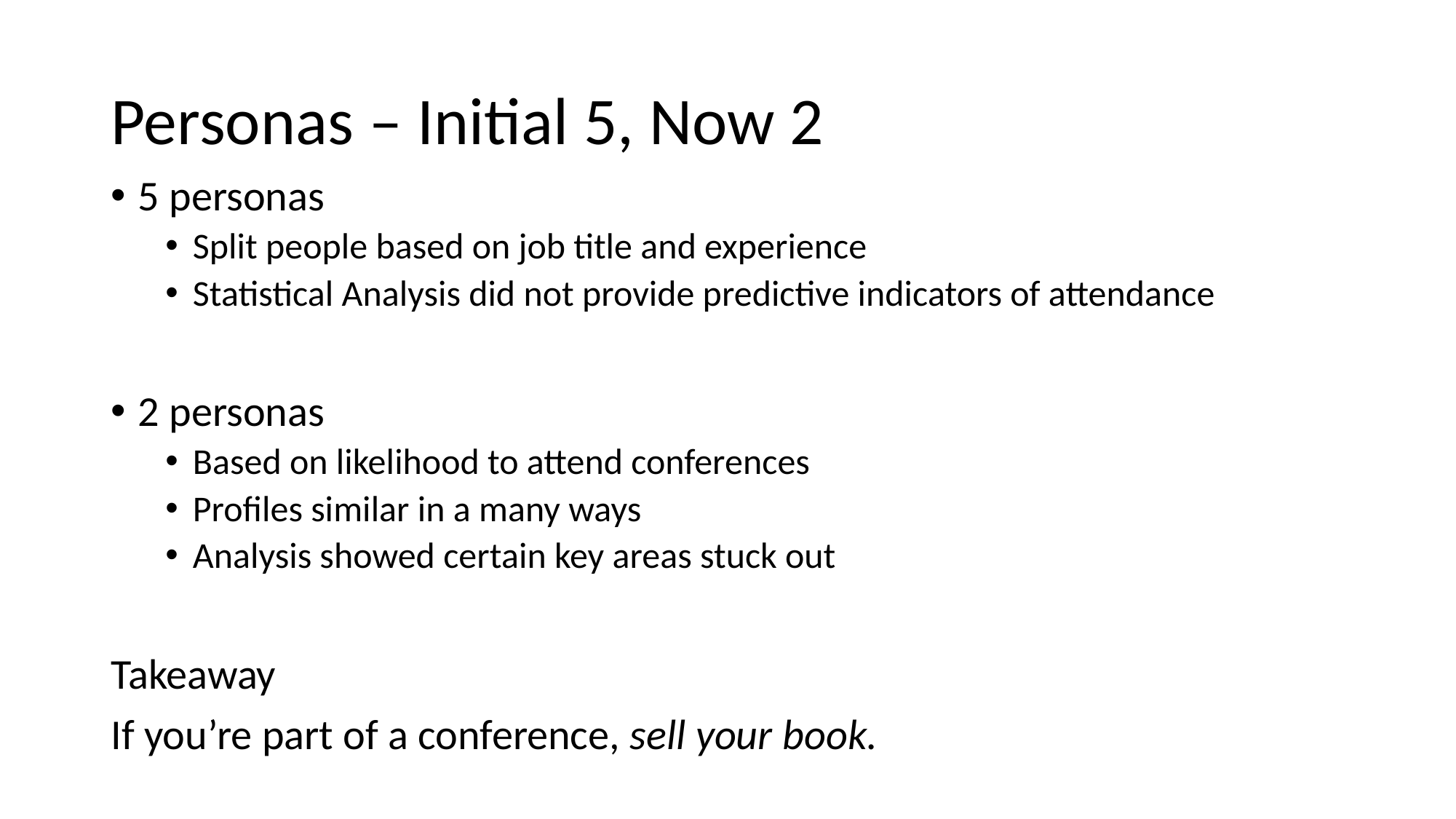

# Personas – Initial 5, Now 2
5 personas
Split people based on job title and experience
Statistical Analysis did not provide predictive indicators of attendance

2 personas
Based on likelihood to attend conferences
Profiles similar in a many ways
Analysis showed certain key areas stuck out

Takeaway
If you’re part of a conference, sell your book.